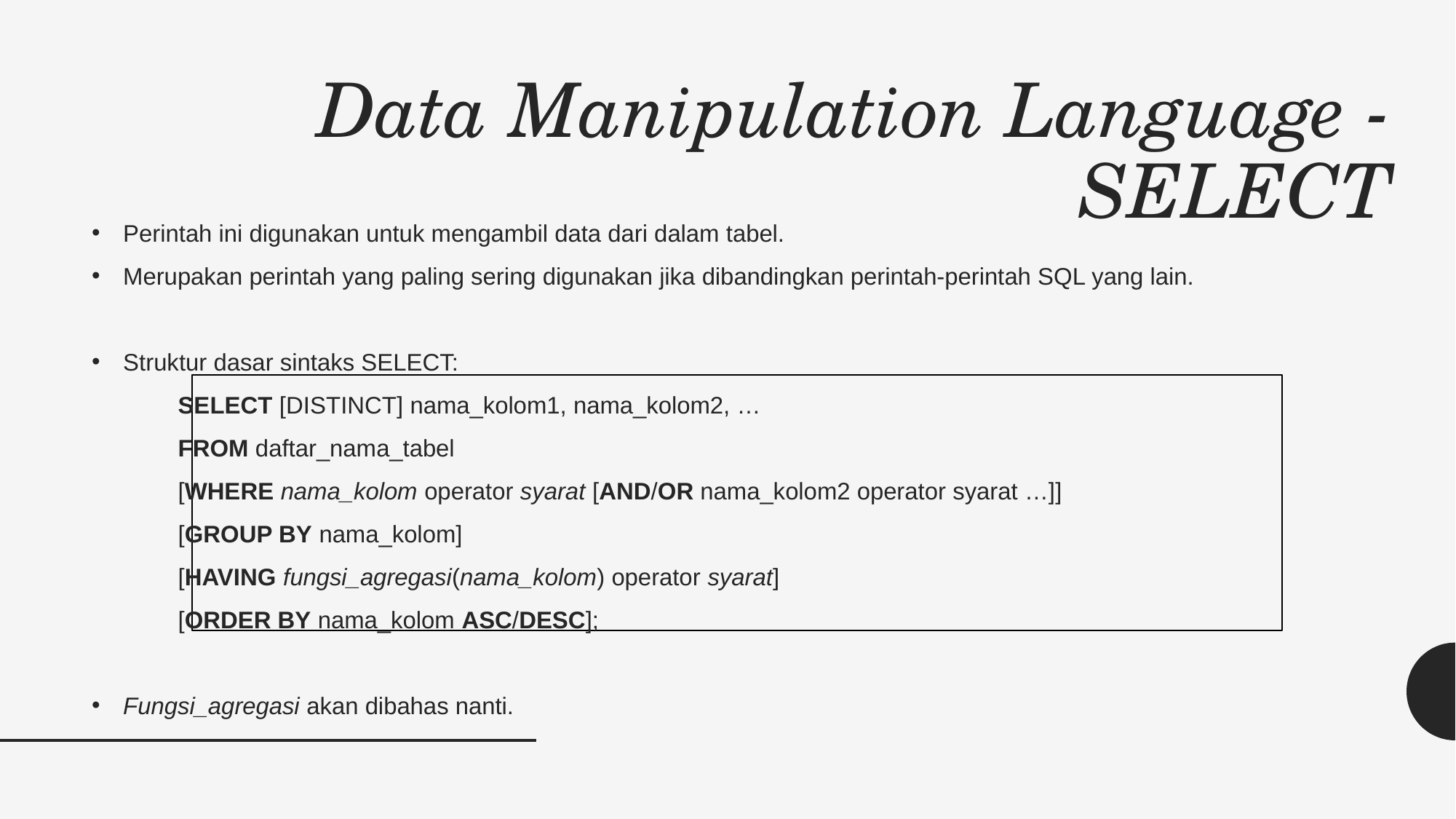

# Data Manipulation Language - SELECT
Perintah ini digunakan untuk mengambil data dari dalam tabel.
Merupakan perintah yang paling sering digunakan jika dibandingkan perintah-perintah SQL yang lain.

Struktur dasar sintaks SELECT:
	SELECT [DISTINCT] nama_kolom1, nama_kolom2, …
	FROM daftar_nama_tabel
	[WHERE nama_kolom operator syarat [AND/OR nama_kolom2 operator syarat …]]
	[GROUP BY nama_kolom]
	[HAVING fungsi_agregasi(nama_kolom) operator syarat]
	[ORDER BY nama_kolom ASC/DESC];

Fungsi_agregasi akan dibahas nanti.